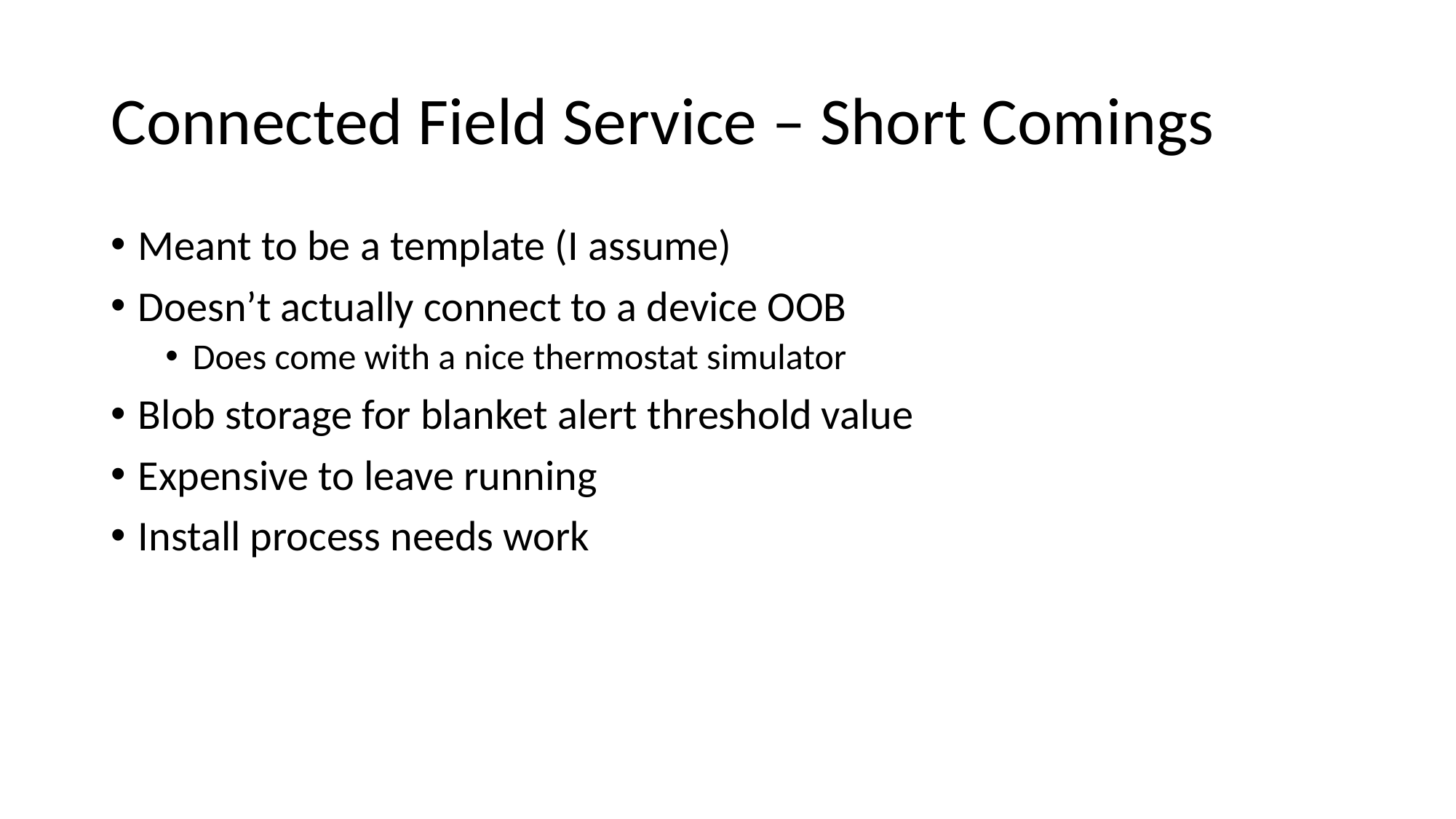

# Connected Field Service – Short Comings
Meant to be a template (I assume)
Doesn’t actually connect to a device OOB
Does come with a nice thermostat simulator
Blob storage for blanket alert threshold value
Expensive to leave running
Install process needs work